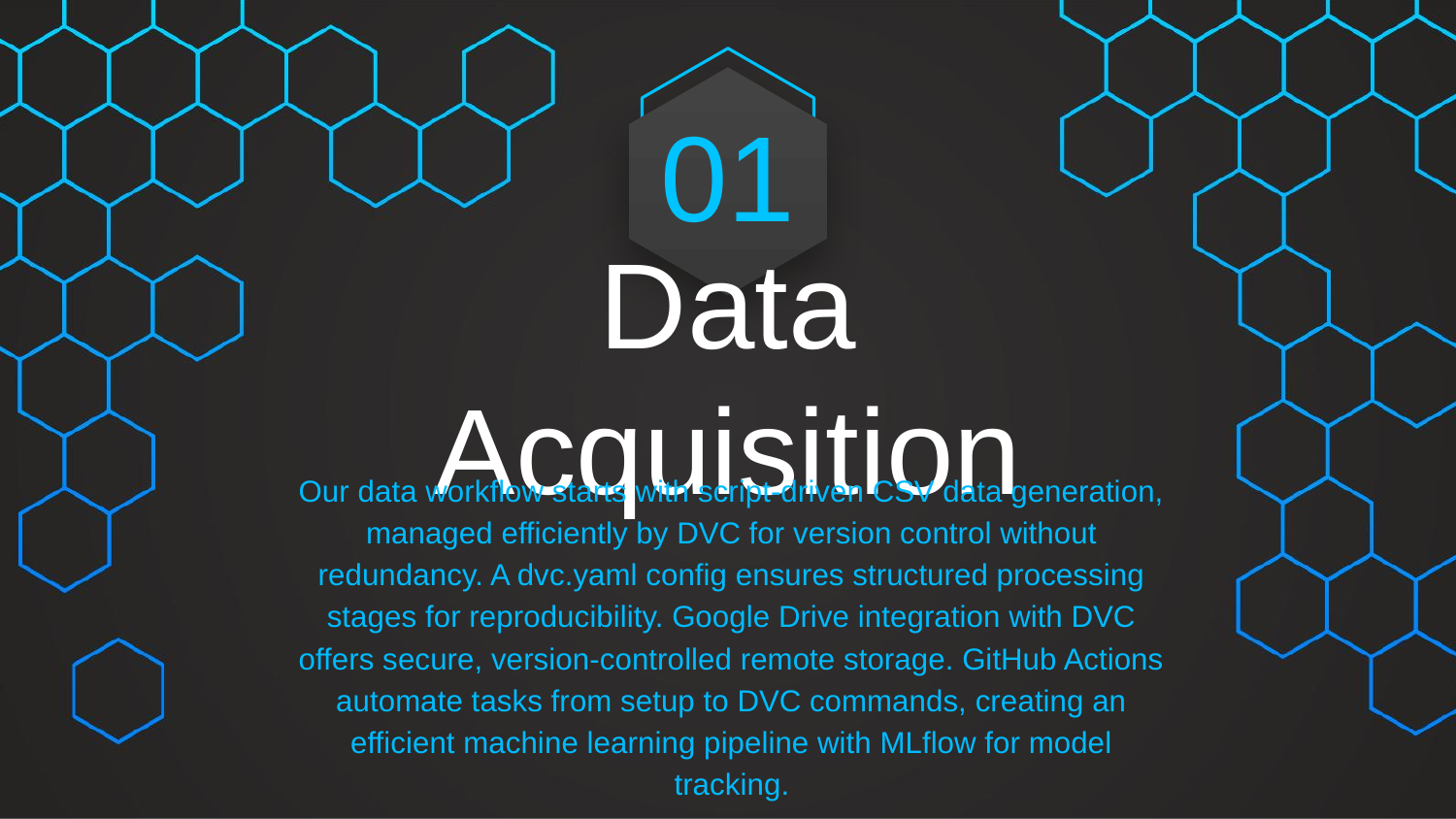

01
# Data Acquisition
Our data workflow starts with script-driven CSV data generation, managed efficiently by DVC for version control without redundancy. A dvc.yaml config ensures structured processing stages for reproducibility. Google Drive integration with DVC offers secure, version-controlled remote storage. GitHub Actions automate tasks from setup to DVC commands, creating an efficient machine learning pipeline with MLflow for model tracking.